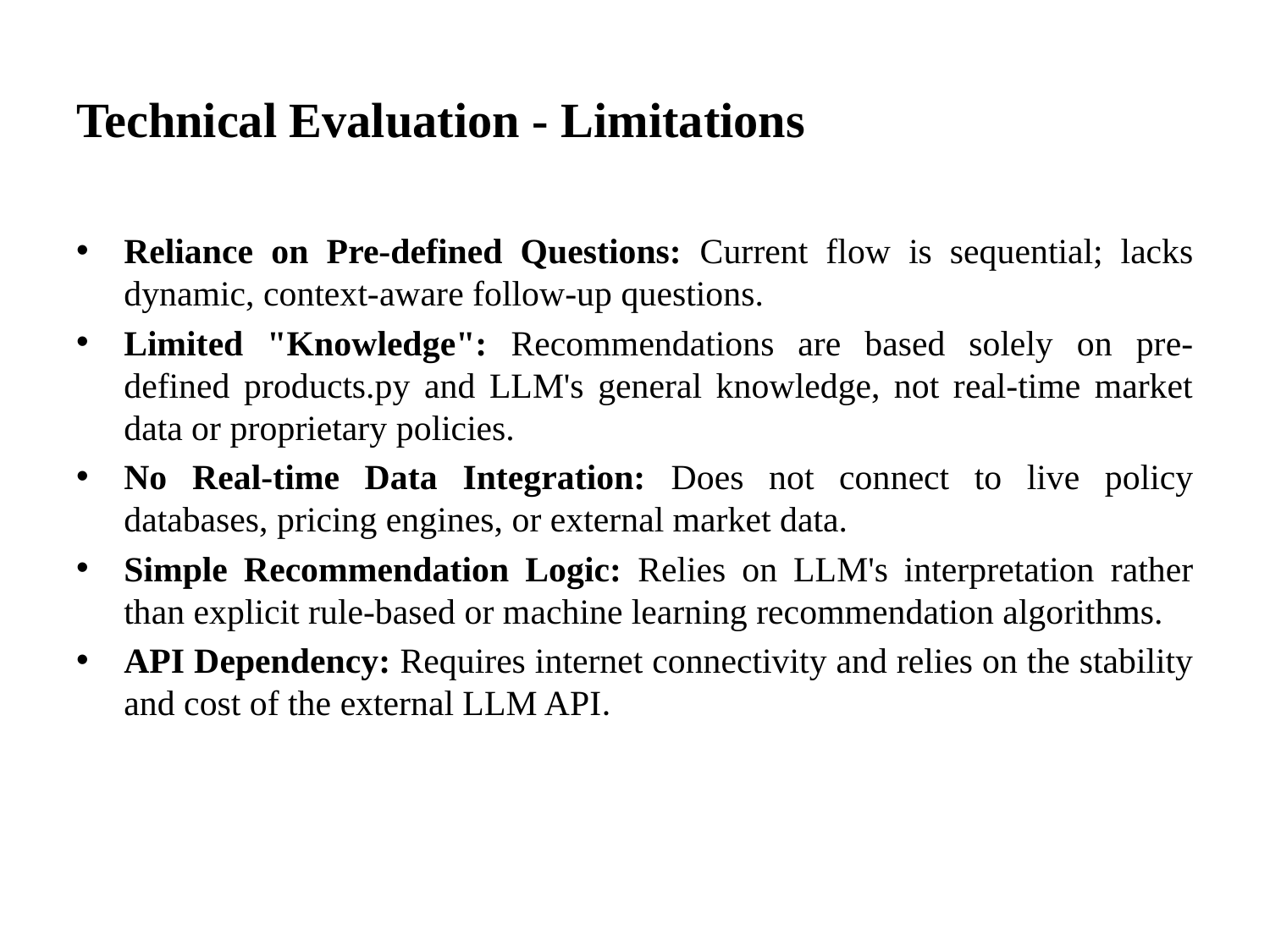

# Technical Evaluation - Limitations
Reliance on Pre-defined Questions: Current flow is sequential; lacks dynamic, context-aware follow-up questions.
Limited "Knowledge": Recommendations are based solely on pre-defined products.py and LLM's general knowledge, not real-time market data or proprietary policies.
No Real-time Data Integration: Does not connect to live policy databases, pricing engines, or external market data.
Simple Recommendation Logic: Relies on LLM's interpretation rather than explicit rule-based or machine learning recommendation algorithms.
API Dependency: Requires internet connectivity and relies on the stability and cost of the external LLM API.